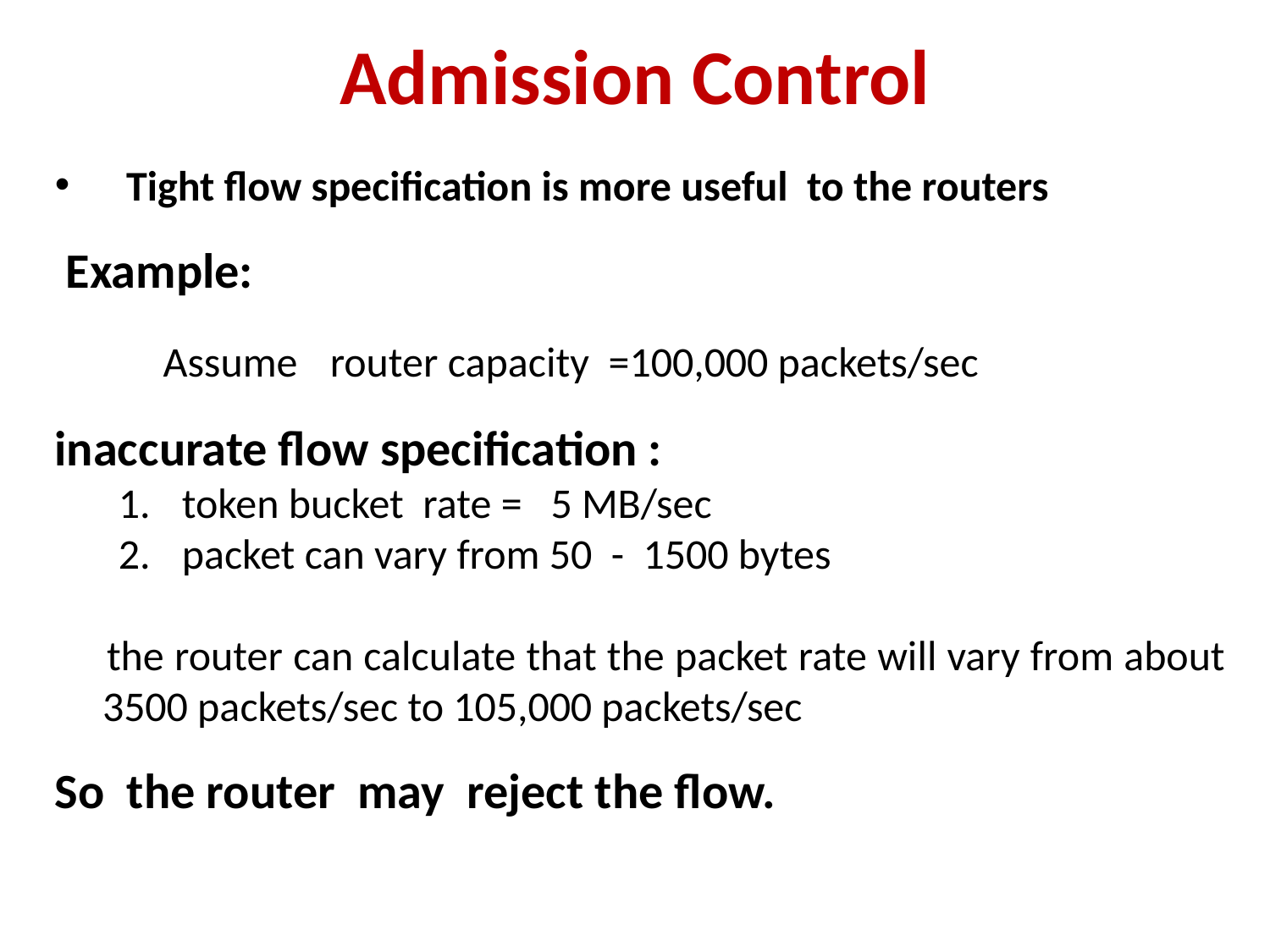

# Admission Control
Tight flow specification is more useful  to the routers
 Example:
    Assume   router capacity  =100,000 packets/sec
inaccurate flow specification :
token bucket  rate =   5 MB/sec
packet can vary from 50  -  1500 bytes

     the router can calculate that the packet rate will vary from about 3500 packets/sec to 105,000 packets/sec
So  the router  may  reject the flow.